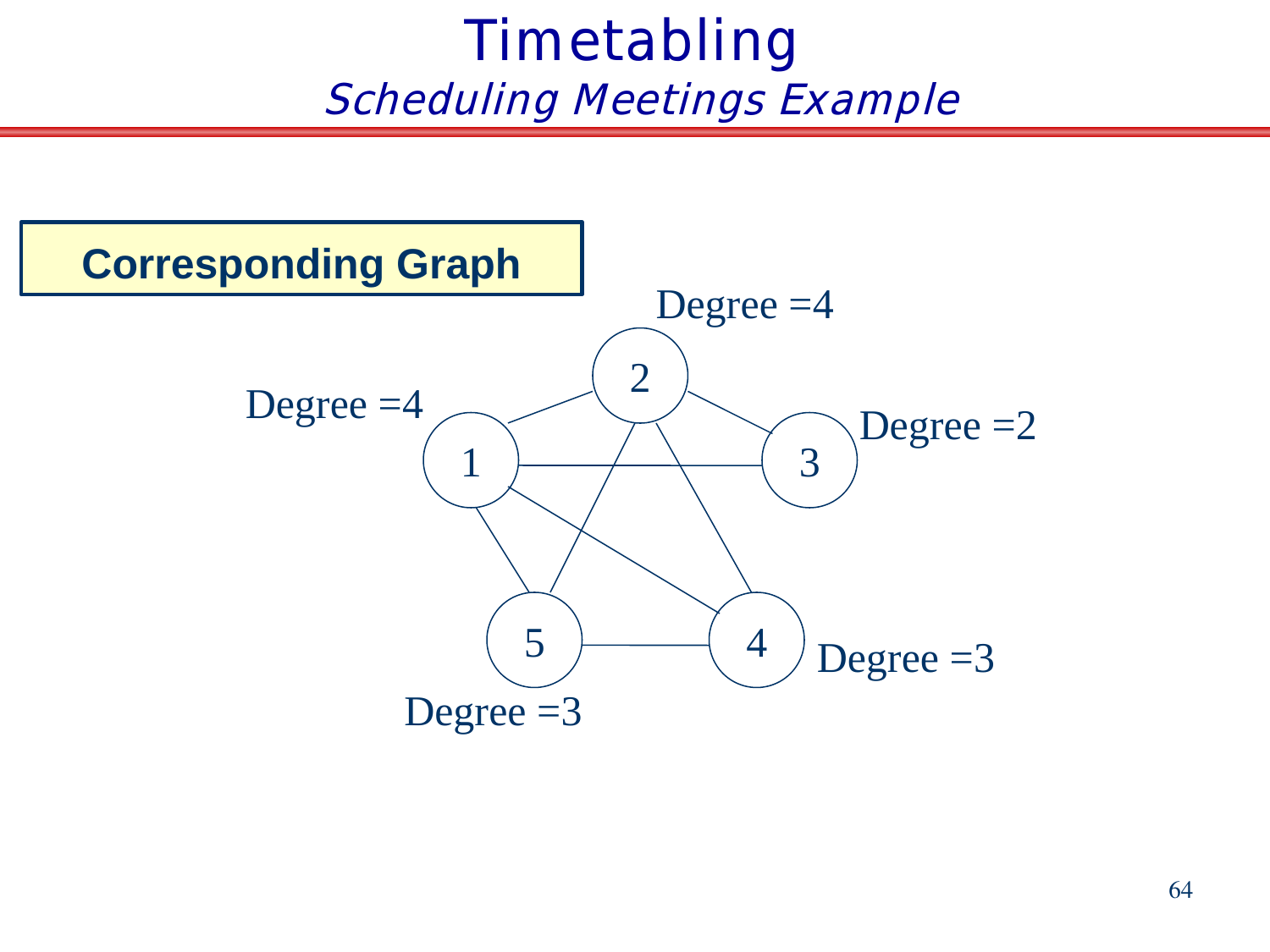

Timetabling
Scheduling Meetings Example
# Corresponding Graph
Degree =4
2
Degree =4

Degree =2
1
3

5
4
Degree =3

Degree =3
64